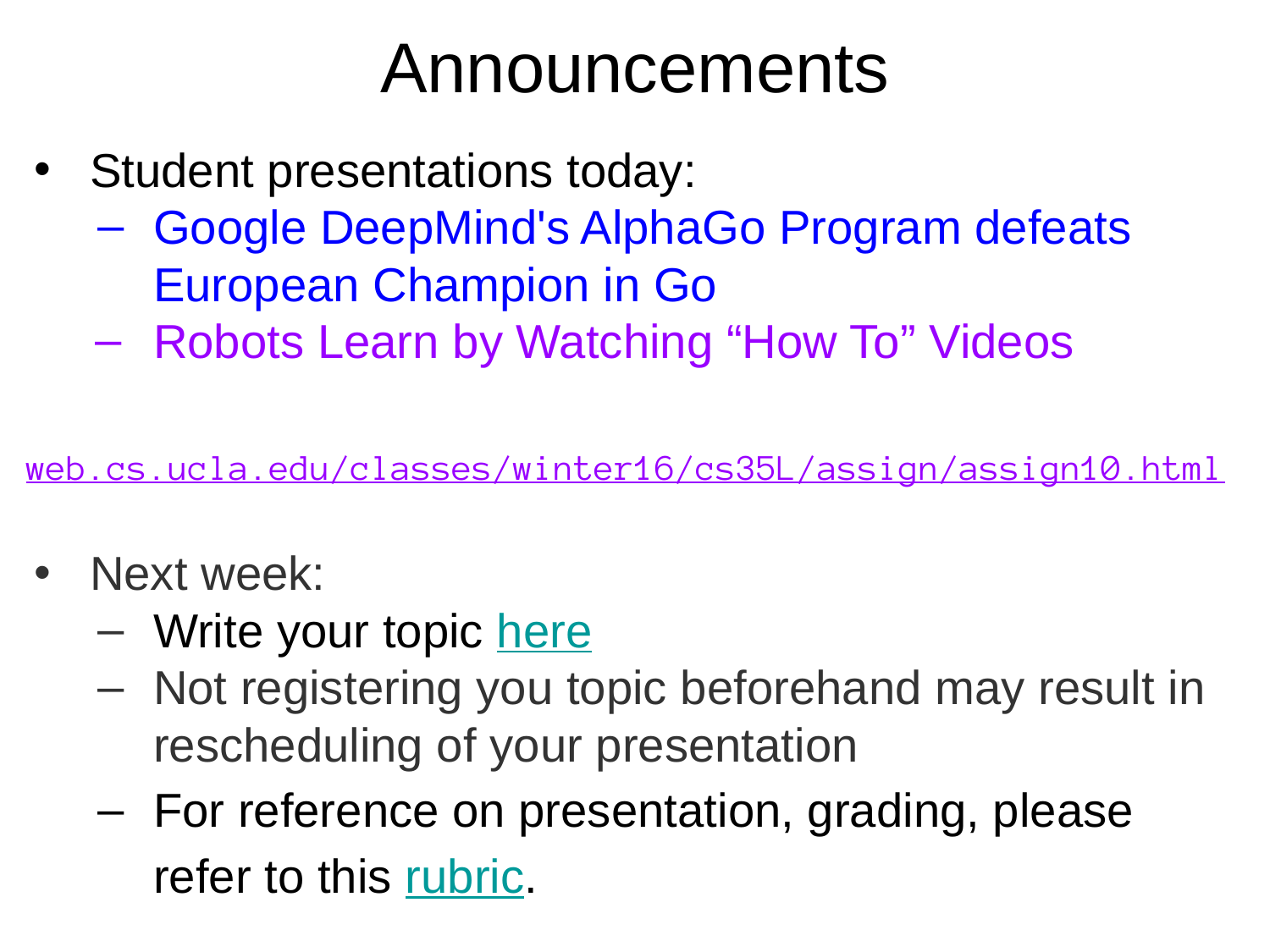

# Announcements
Student presentations today:
Google DeepMind's AlphaGo Program defeats European Champion in Go
Robots Learn by Watching “How To” Videos
web.cs.ucla.edu/classes/winter16/cs35L/assign/assign10.html
Next week:
Write your topic here
Not registering you topic beforehand may result in rescheduling of your presentation
For reference on presentation, grading, please refer to this rubric.